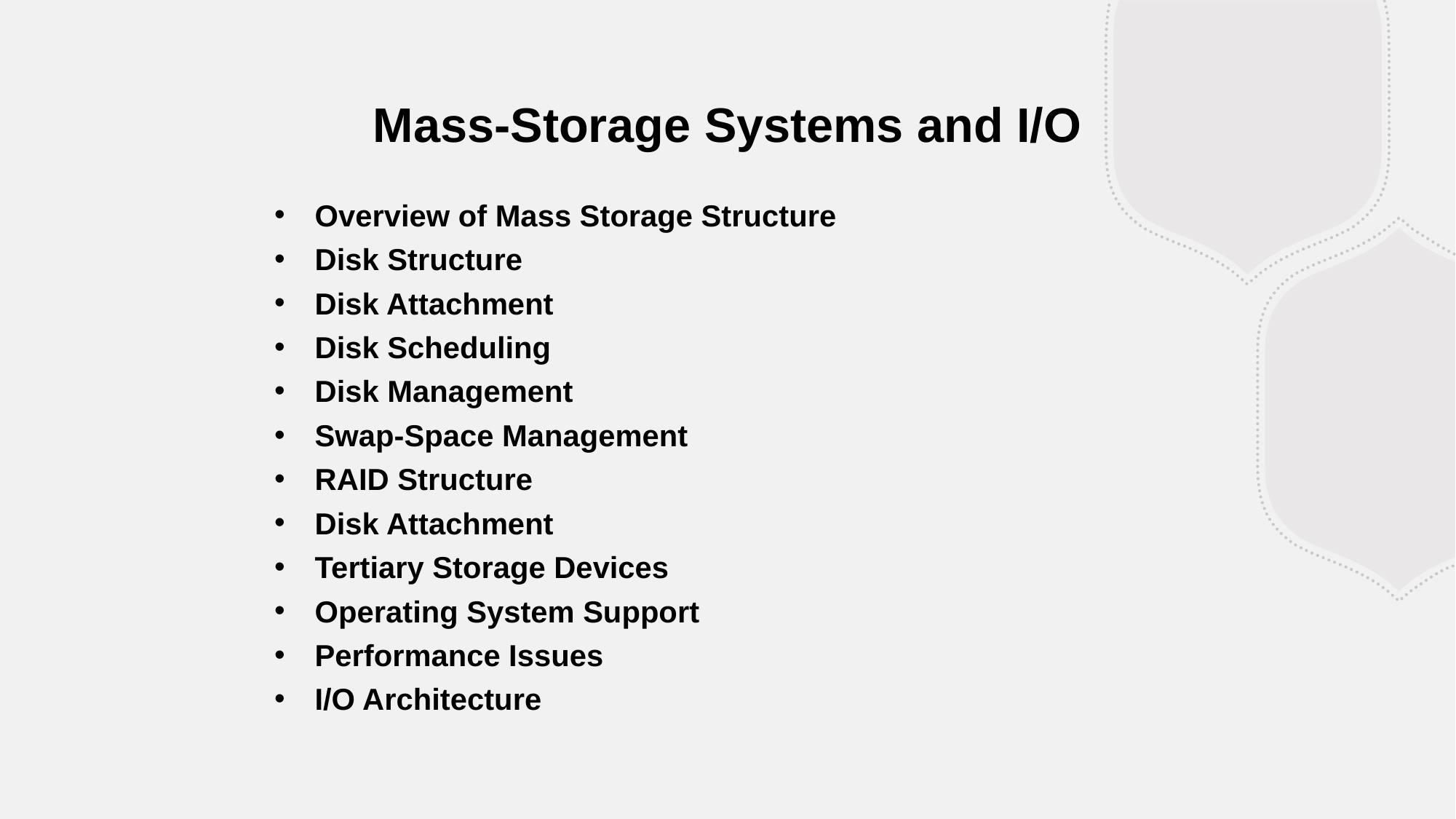

Mass-Storage Systems and I/O
Overview of Mass Storage Structure
Disk Structure
Disk Attachment
Disk Scheduling
Disk Management
Swap-Space Management
RAID Structure
Disk Attachment
Tertiary Storage Devices
Operating System Support
Performance Issues
I/O Architecture